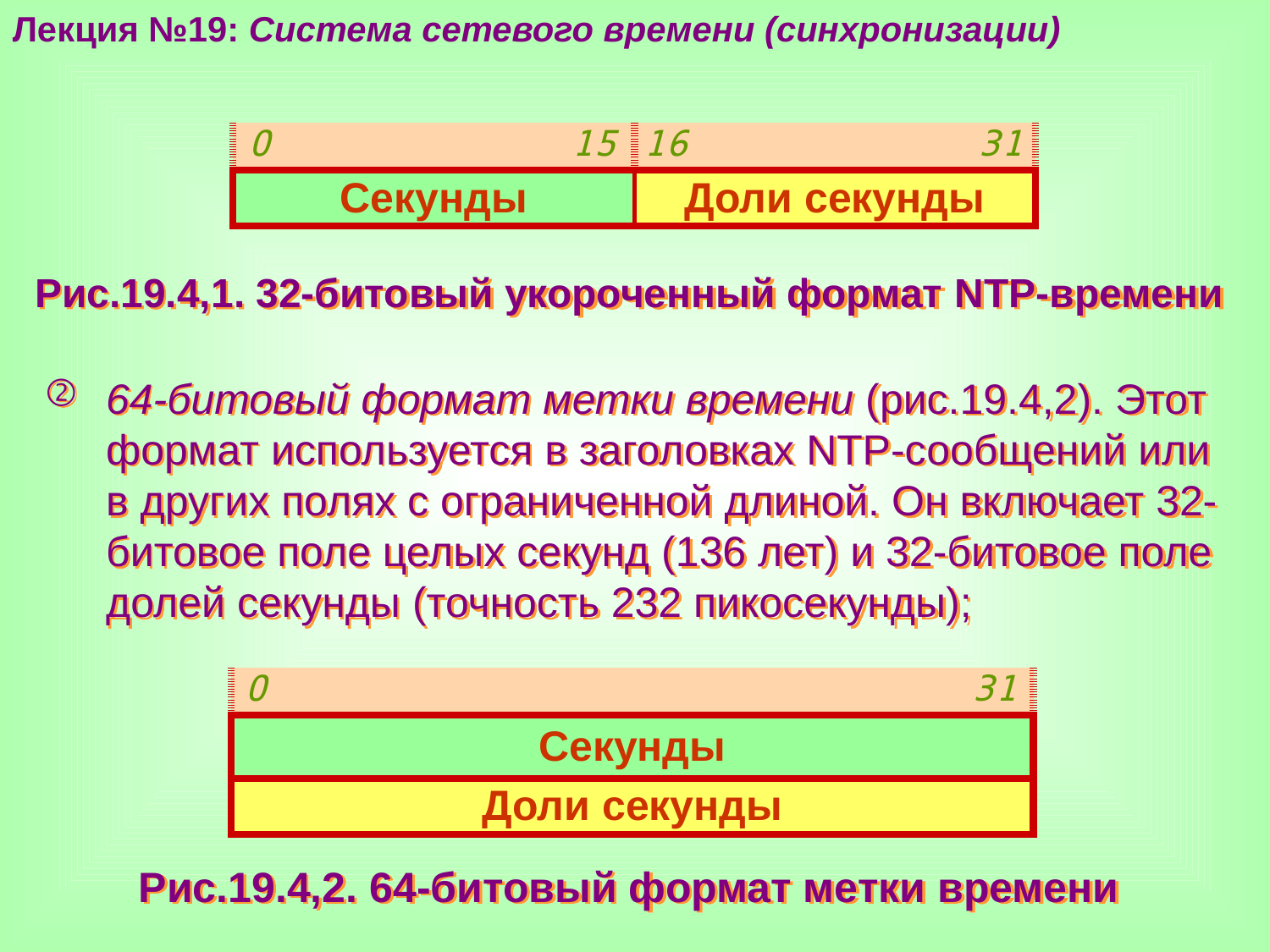

Лекция №19: Система сетевого времени (синхронизации)
| 0 15 | 16 31 |
| --- | --- |
| Секунды | Доли секунды |
Рис.19.4,1. 32-битовый укороченный формат NTP-времени
64-битовый формат метки времени (рис.19.4,2). Этот формат используется в заголовках NTP-сообщений или в других полях с ограниченной длиной. Он включает 32-битовое поле целых секунд (136 лет) и 32-битовое поле долей секунды (точность 232 пикосекунды);
| 0 31 |
| --- |
| Секунды |
| Доли секунды |
Рис.19.4,2. 64-битовый формат метки времени